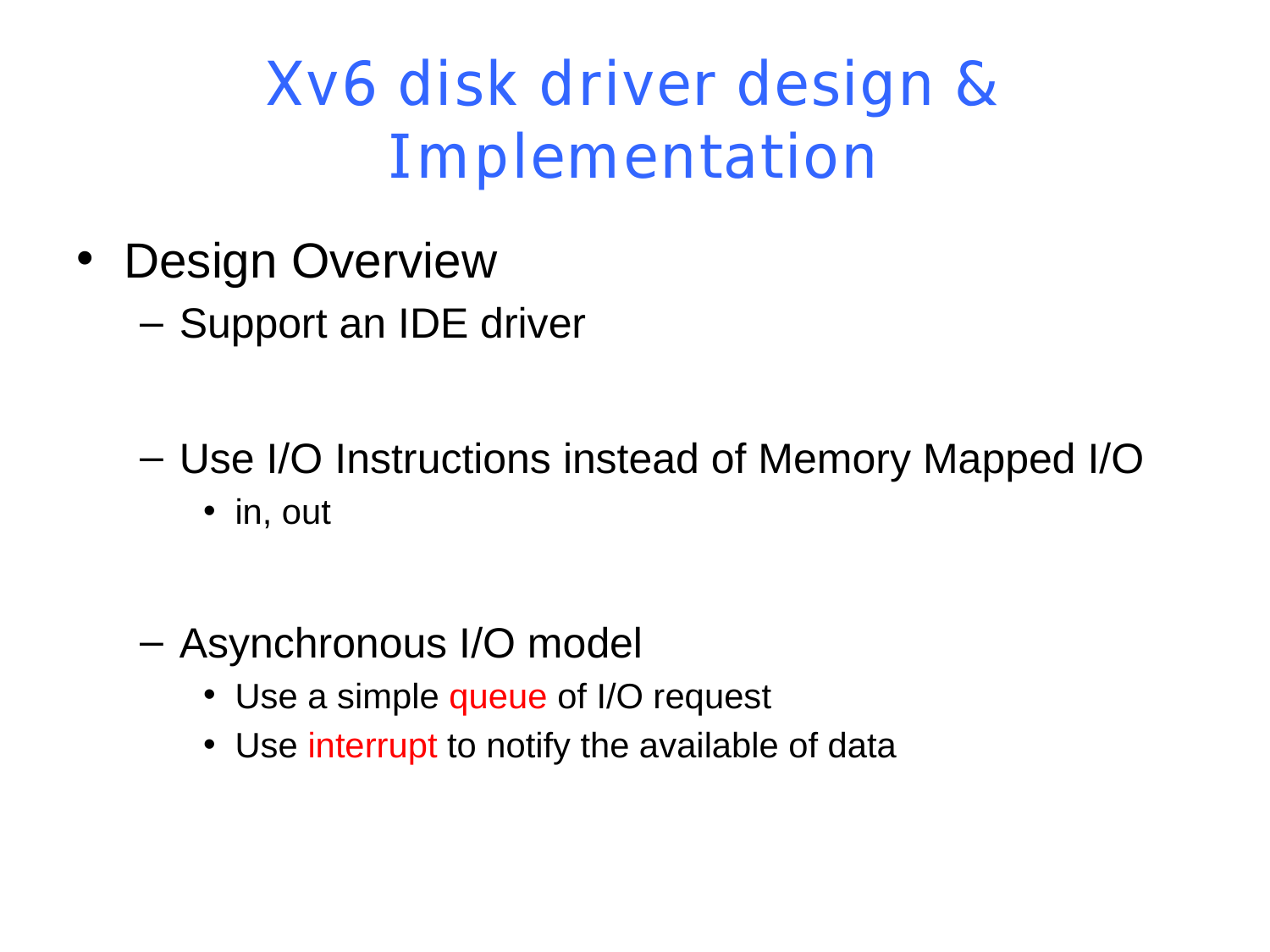

# Xv6 disk driver design & Implementation
Design Overview
Support an IDE driver

Use I/O Instructions instead of Memory Mapped I/O
in, out

Asynchronous I/O model
Use a simple queue of I/O request
Use interrupt to notify the available of data